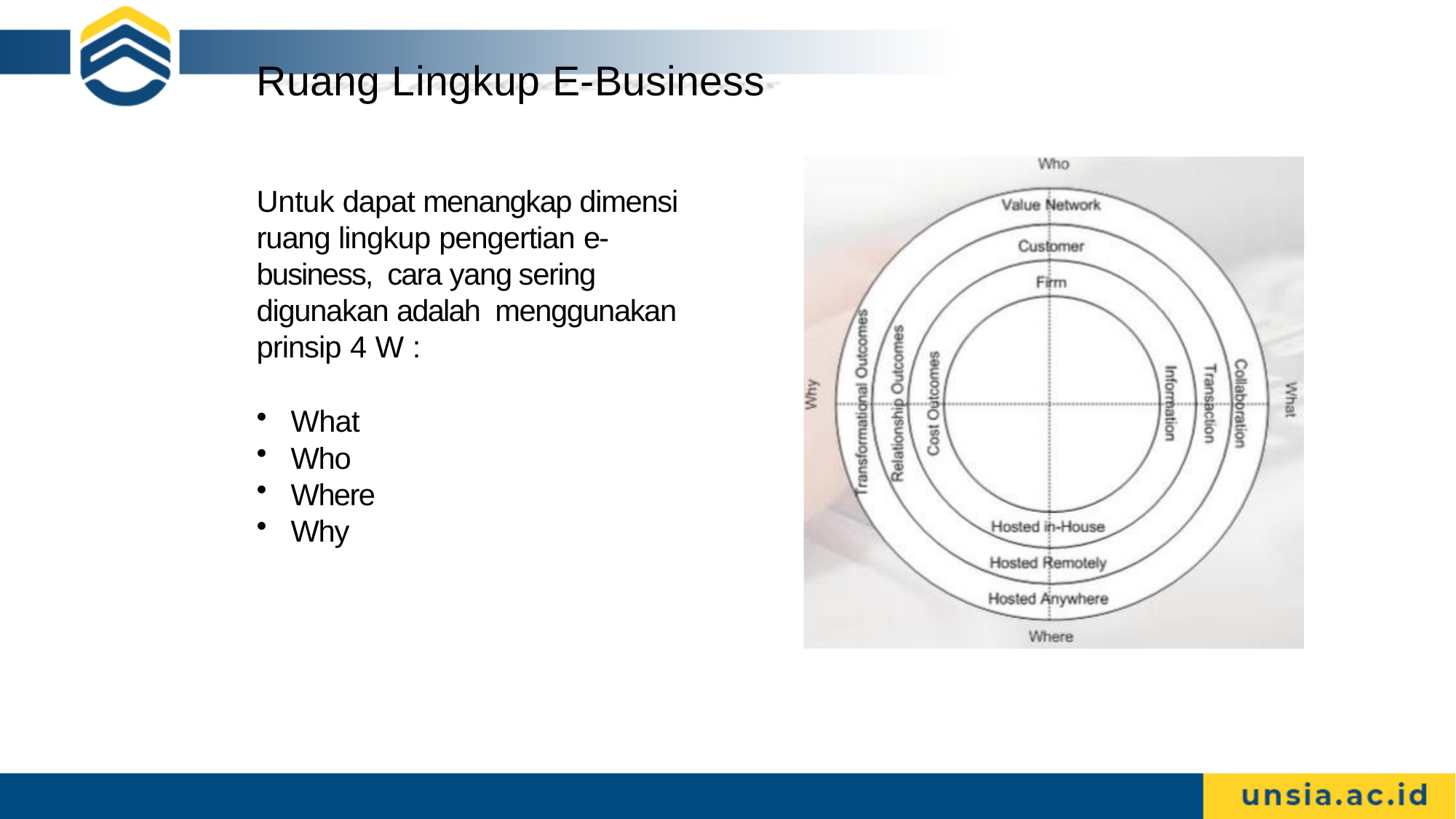

# Ruang Lingkup E-Business

Untuk dapat menangkap dimensi  ruang lingkup pengertian e-business,  cara yang sering digunakan adalah  menggunakan prinsip 4 W :

What
Who
Where
Why